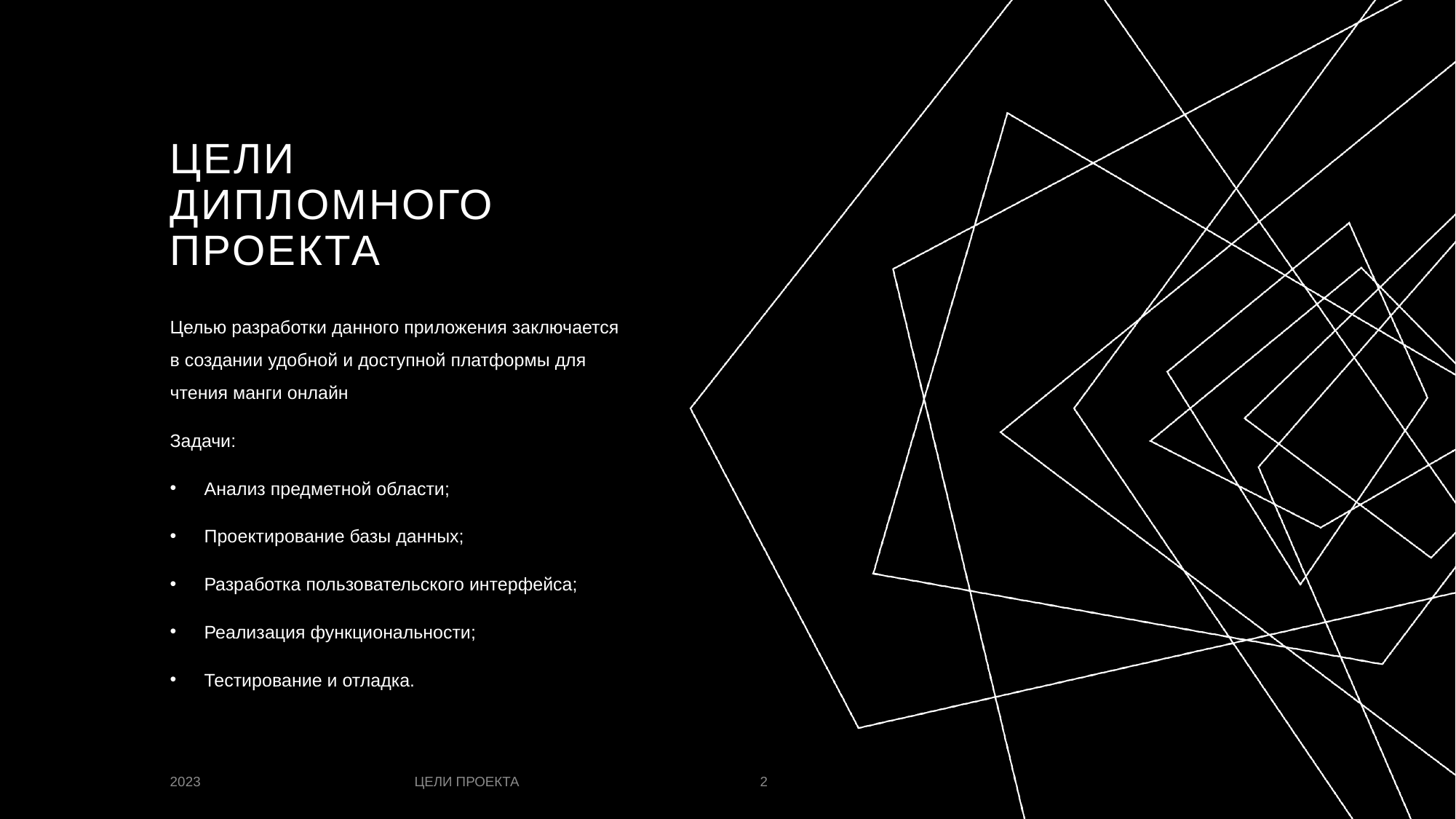

# Цели дипломного проекта
Целью разработки данного приложения заключается в создании удобной и доступной платформы для чтения манги онлайн
Задачи:
Анализ предметной области;
Проектирование базы данных;
Разработка пользовательского интерфейса;
Реализация функциональности;
Тестирование и отладка.
ЦЕЛИ ПРОЕКТА
2023
2